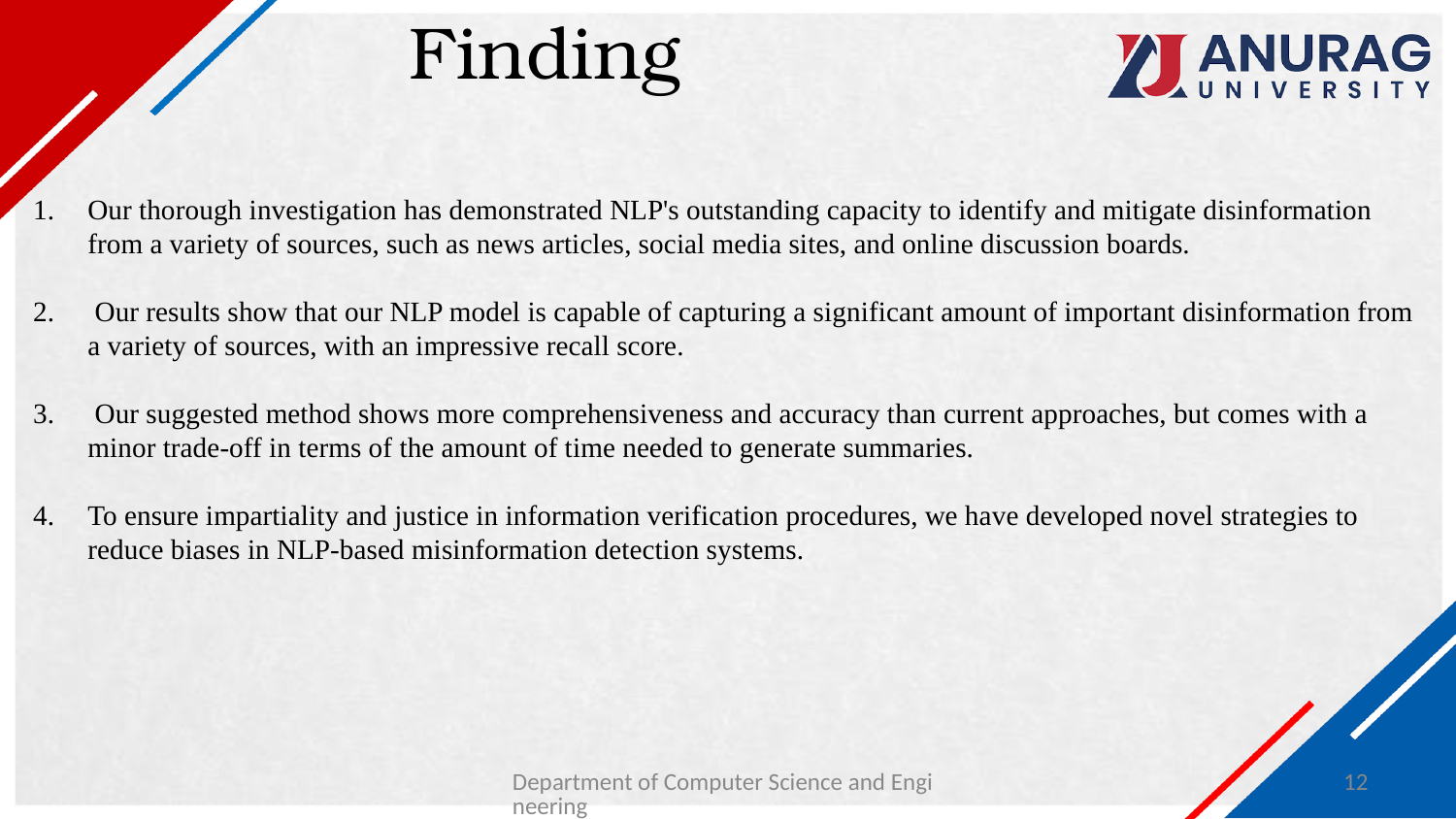

# Finding
Our thorough investigation has demonstrated NLP's outstanding capacity to identify and mitigate disinformation from a variety of sources, such as news articles, social media sites, and online discussion boards.

 Our results show that our NLP model is capable of capturing a significant amount of important disinformation from a variety of sources, with an impressive recall score.

 Our suggested method shows more comprehensiveness and accuracy than current approaches, but comes with a minor trade-off in terms of the amount of time needed to generate summaries.

To ensure impartiality and justice in information verification procedures, we have developed novel strategies to reduce biases in NLP-based misinformation detection systems.

Department of Computer Science and Engineering
12